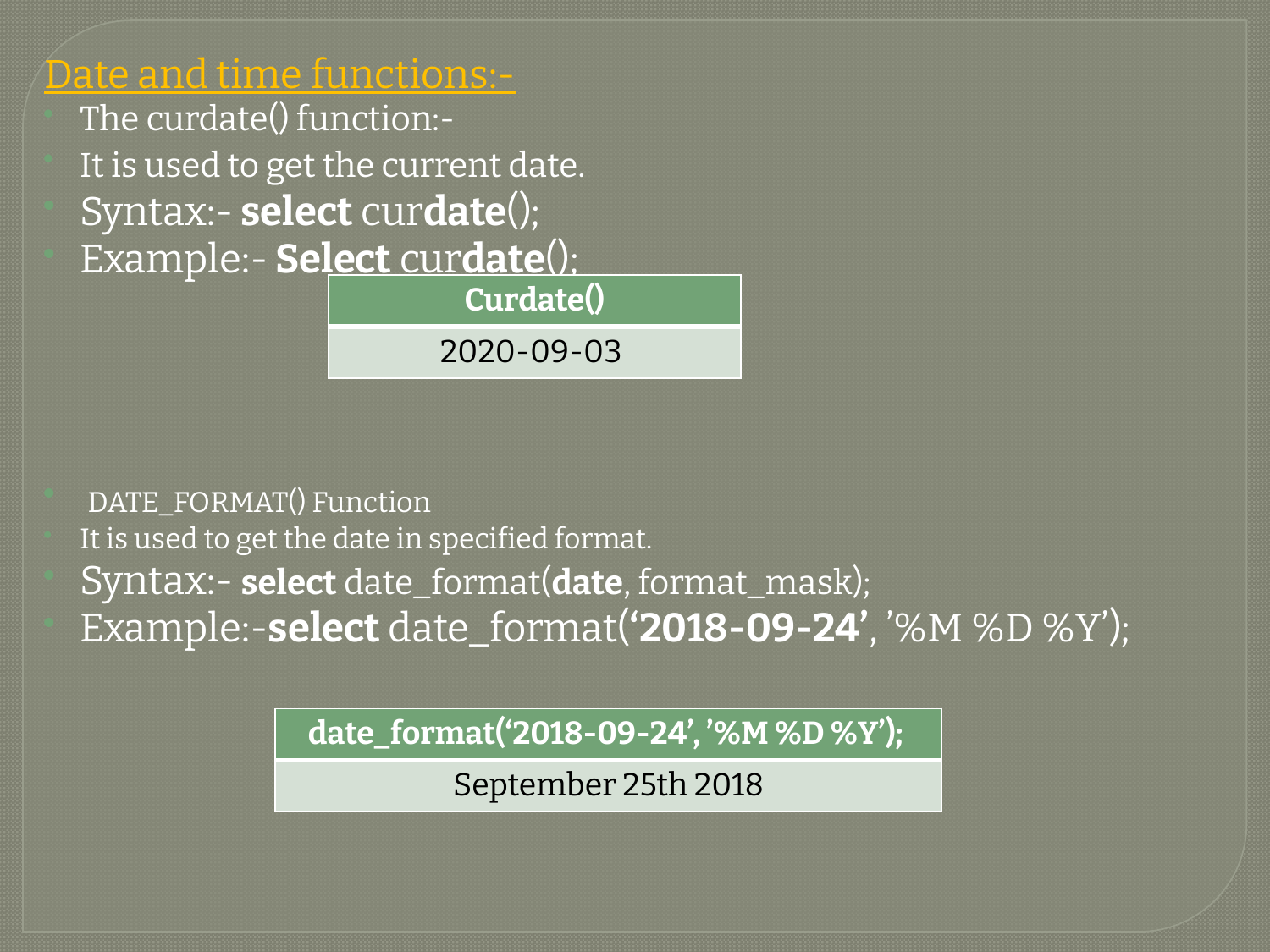

Date and time functions:-
The curdate() function:-
It is used to get the current date.
Syntax:- select curdate();
Example:- Select curdate();

 DATE_FORMAT() Function
It is used to get the date in specified format.
Syntax:- select date_format(date, format_mask);
Example:-select date_format(‘2018-09-24’, ’%M %D %Y’);

| Curdate() |
| --- |
| 2020-09-03 |
| date\_format(‘2018-09-24’, ’%M %D %Y’); |
| --- |
| September 25th 2018 |